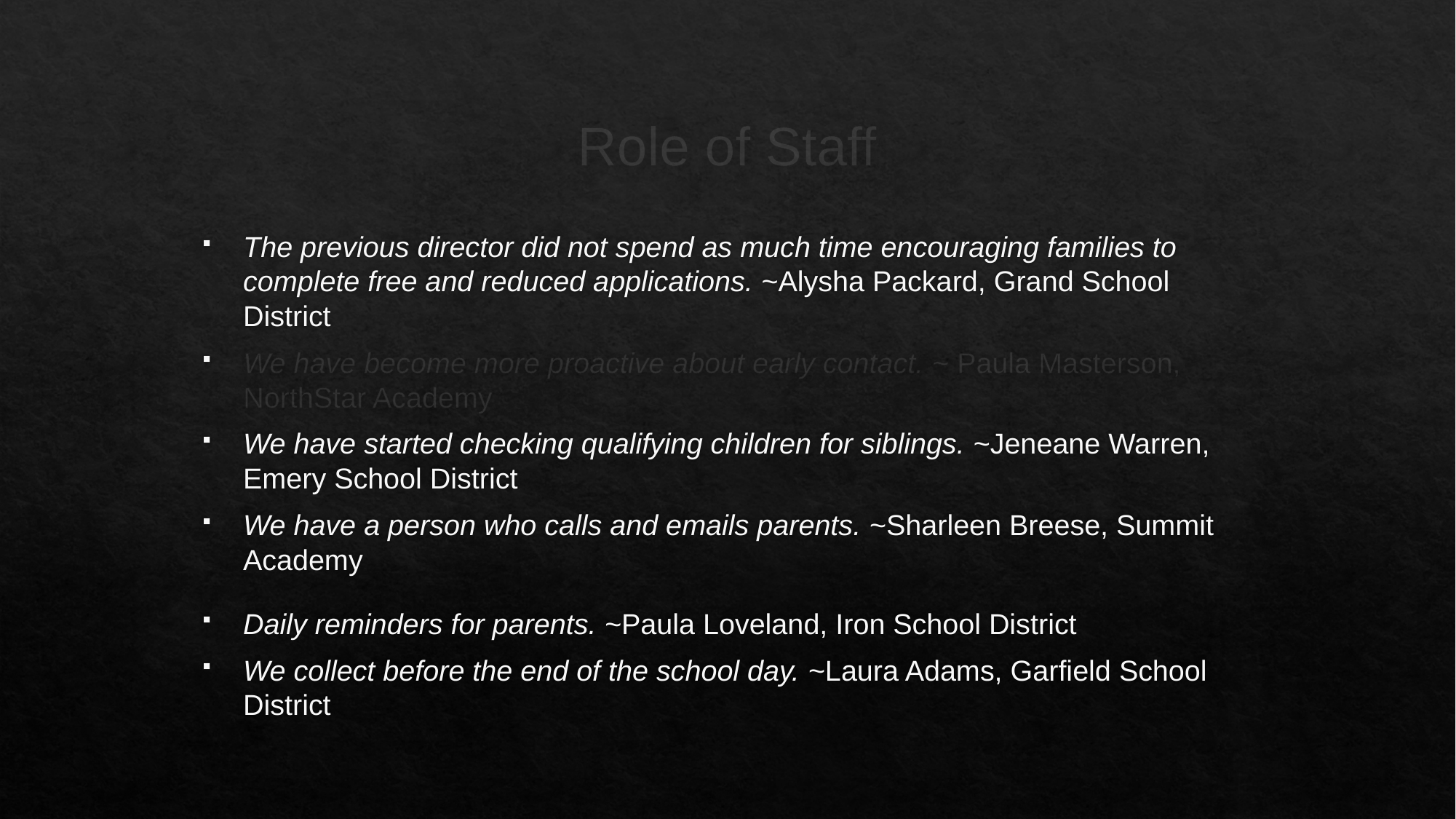

# Role of Staff
The previous director did not spend as much time encouraging families to complete free and reduced applications. ~Alysha Packard, Grand School District
We have become more proactive about early contact. ~ Paula Masterson, NorthStar Academy
We have started checking qualifying children for siblings. ~Jeneane Warren, Emery School District
We have a person who calls and emails parents. ~Sharleen Breese, Summit Academy
Daily reminders for parents. ~Paula Loveland, Iron School District
We collect before the end of the school day. ~Laura Adams, Garfield School District